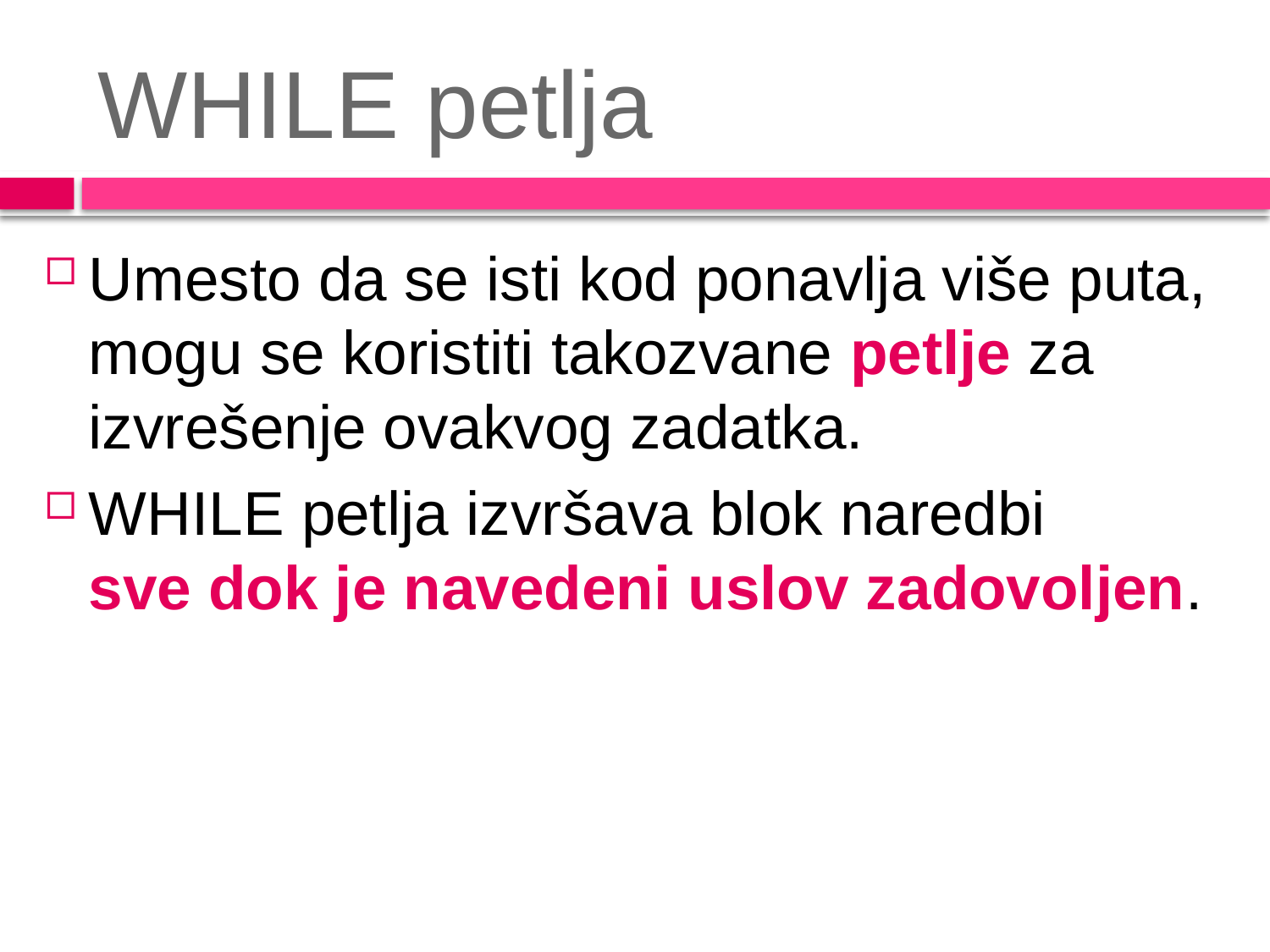

# WHILE petlja
Umesto da se isti kod ponavlja više puta, mogu se koristiti takozvane petlje za izvrešenje ovakvog zadatka.
WHILE petlja izvršava blok naredbi
sve dok je navedeni uslov zadovoljen.